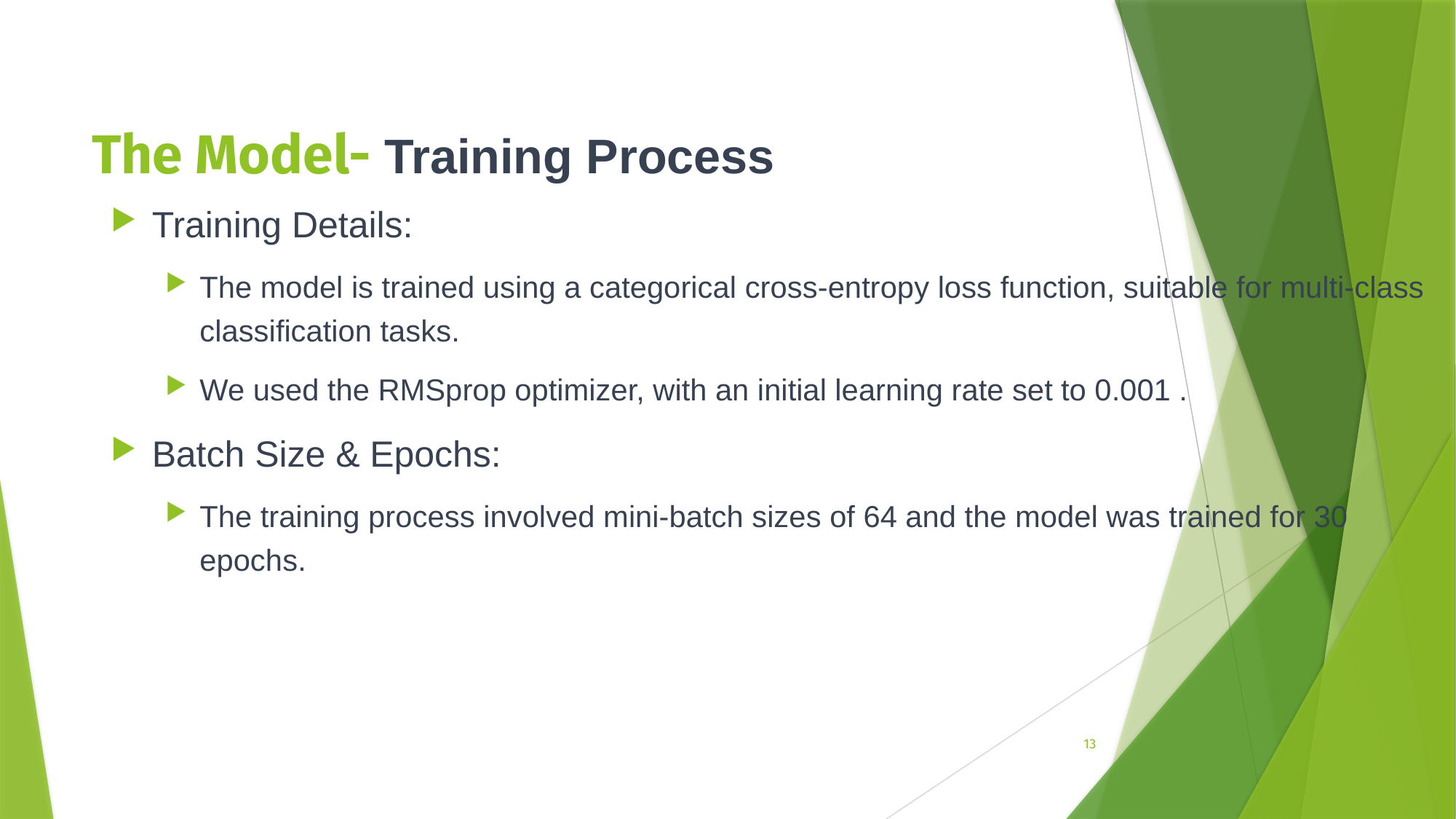

# The Model- Training Process
Training Details:
The model is trained using a categorical cross-entropy loss function, suitable for multi-class classification tasks.
We used the RMSprop optimizer, with an initial learning rate set to 0.001 .
Batch Size & Epochs:
The training process involved mini-batch sizes of 64 and the model was trained for 30 epochs.
13